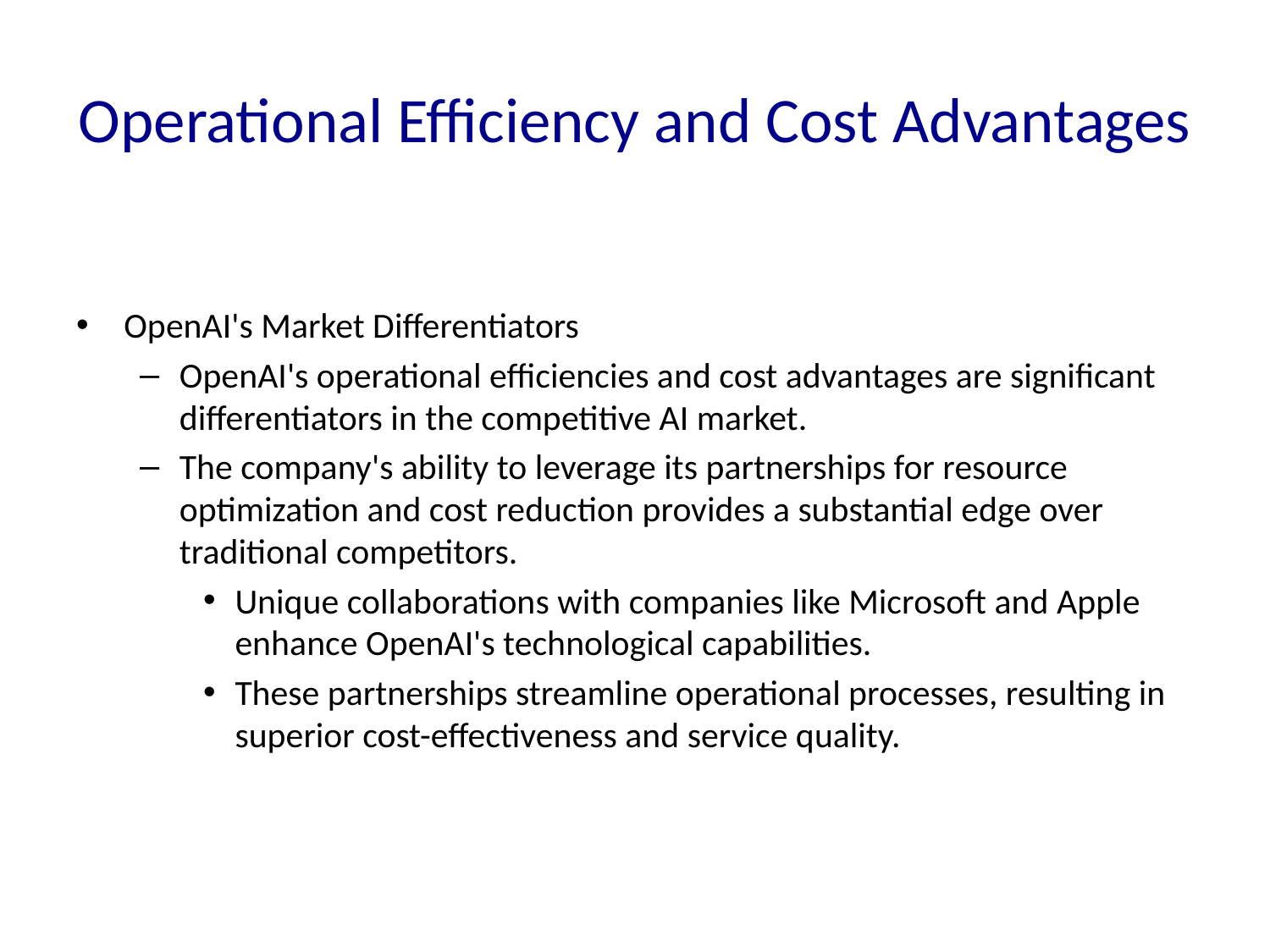

# Operational Efficiency and Cost Advantages

OpenAI's Market Differentiators
OpenAI's operational efficiencies and cost advantages are significant differentiators in the competitive AI market.
The company's ability to leverage its partnerships for resource optimization and cost reduction provides a substantial edge over traditional competitors.
Unique collaborations with companies like Microsoft and Apple enhance OpenAI's technological capabilities.
These partnerships streamline operational processes, resulting in superior cost-effectiveness and service quality.